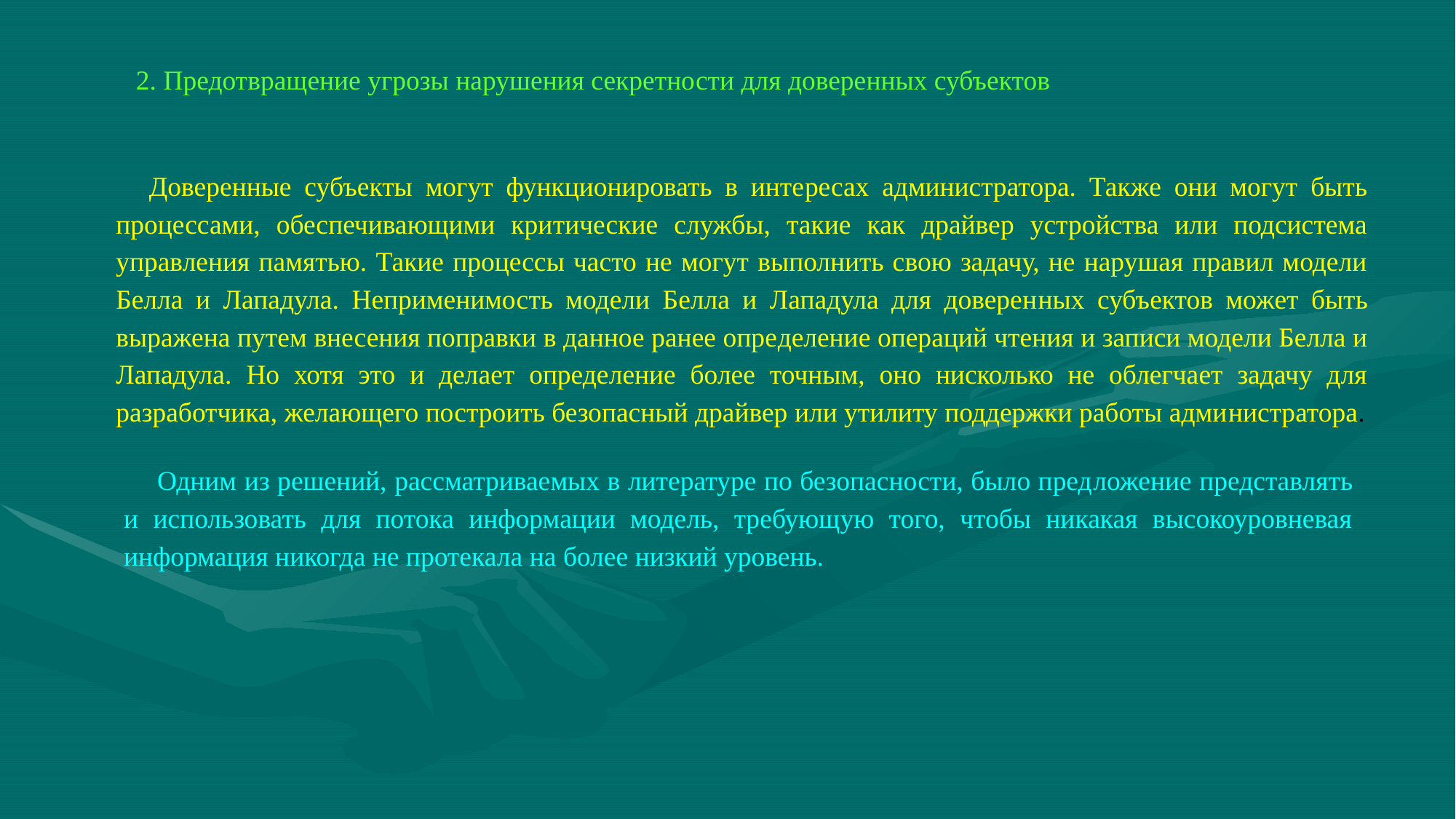

2. Предотвращение угрозы нарушения секретности для доверенных субъектов
Доверенные субъекты могут функционировать в инте­ресах администратора. Также они могут быть процессами, обеспечивающими кри­тические службы, такие как драйвер устройства или подсистема управления па­мятью. Такие процессы часто не могут выполнить свою задачу, не нарушая правил модели Белла и Лападула. Неприменимость модели Белла и Лападула для доверен­ных субъектов может быть выражена путем внесения поправки в данное ранее опре­деление операций чтения и записи модели Белла и Лападула. Но хотя это и делает определение более точным, оно нисколько не облегчает задачу для разработчика, желающего построить безопасный драйвер или утилиту поддержки работы адми­нистратора.
Одним из решений, рассматриваемых в литературе по безопасности, было пред­ложение представлять и использовать для потока информации модель, требующую того, чтобы никакая высокоуровневая информация никогда не протекала на более низкий уровень.